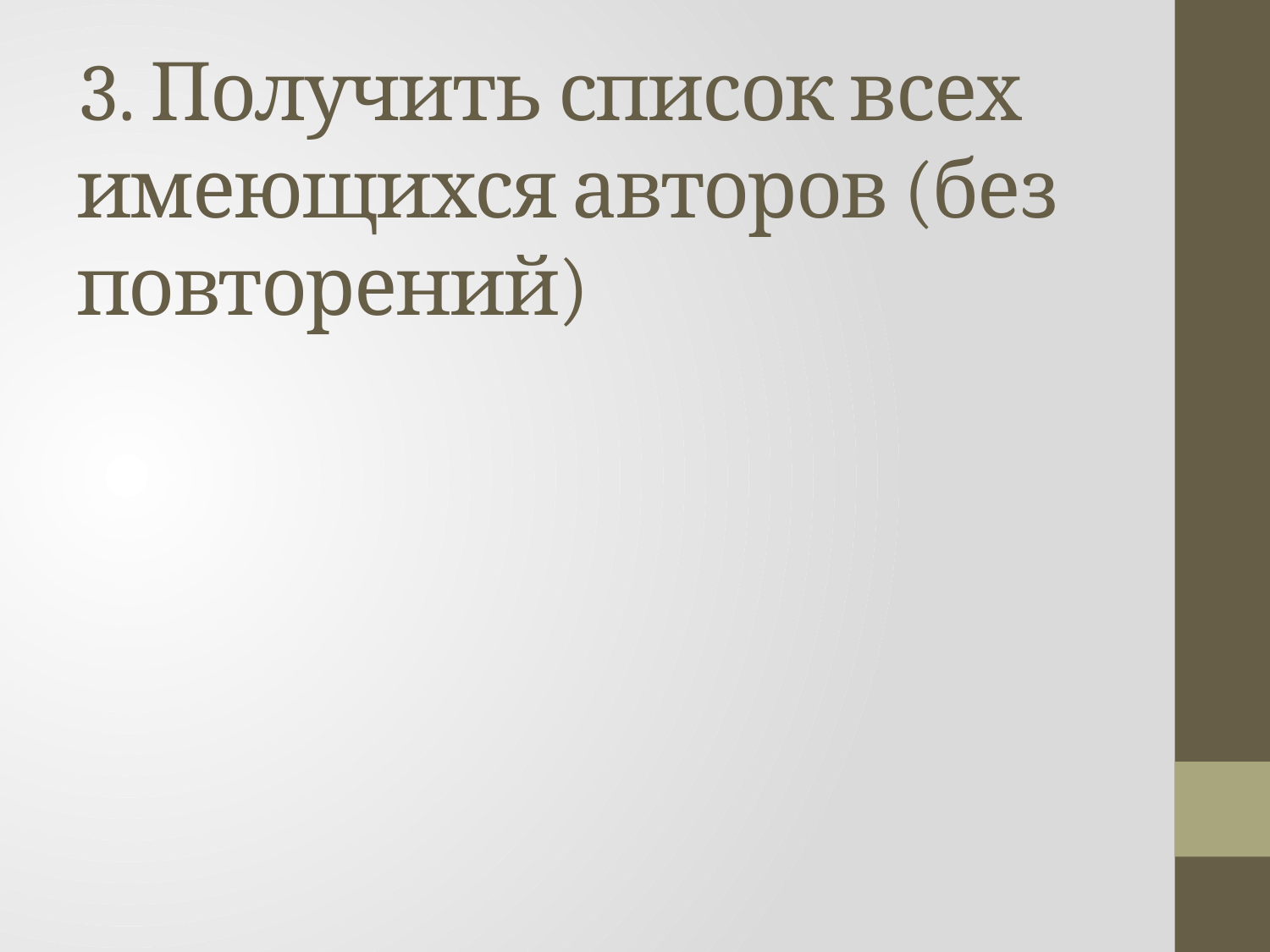

# 3. Получить список всех имеющихся авторов (без повторений)